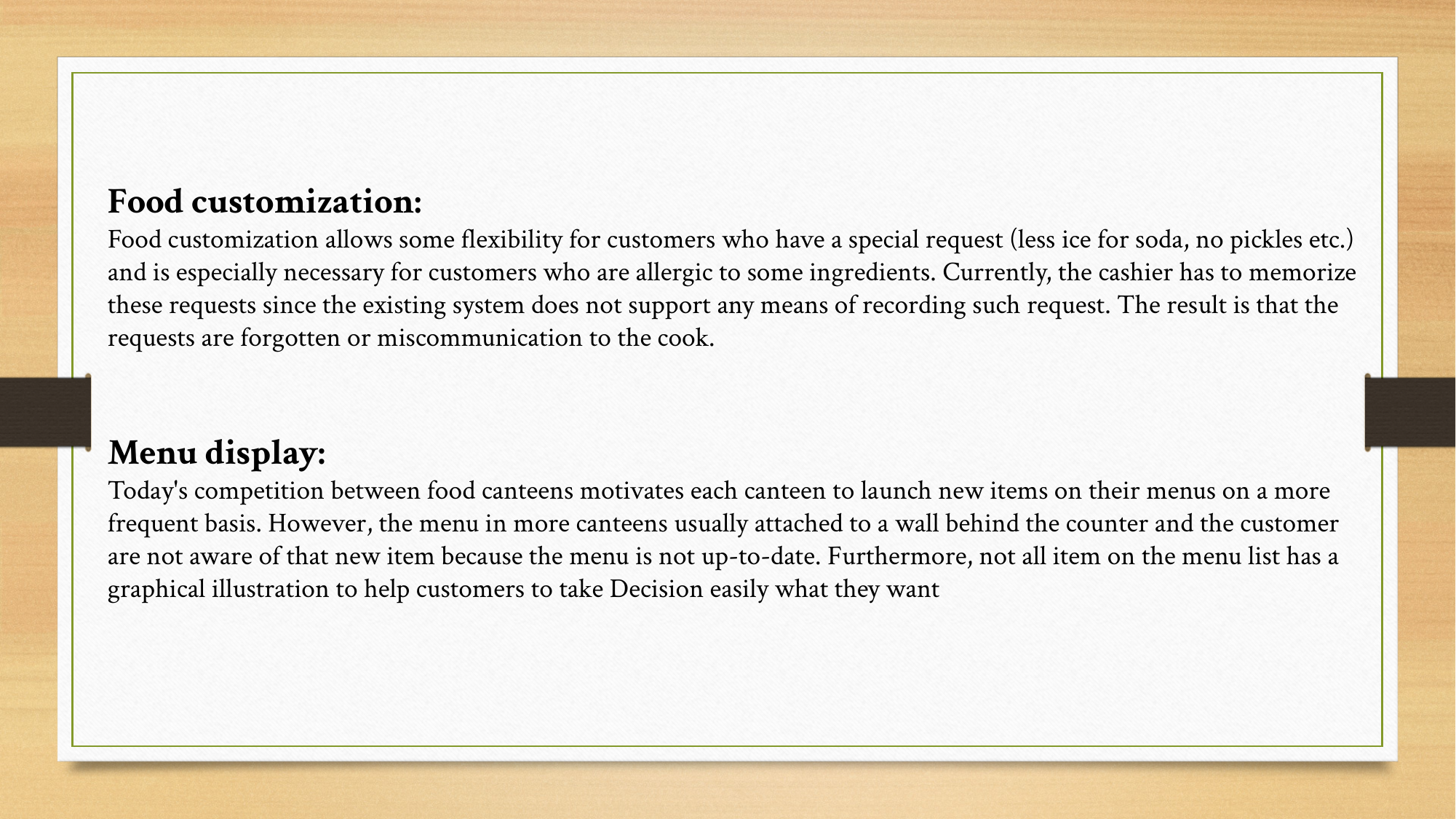

Food customization:
Food customization allows some flexibility for customers who have a special request (less ice for soda, no pickles etc.) and is especially necessary for customers who are allergic to some ingredients. Currently, the cashier has to memorize these requests since the existing system does not support any means of recording such request. The result is that the requests are forgotten or miscommunication to the cook.

Menu display:
Today's competition between food canteens motivates each canteen to launch new items on their menus on a more frequent basis. However, the menu in more canteens usually attached to a wall behind the counter and the customer are not aware of that new item because the menu is not up-to-date. Furthermore, not all item on the menu list has a graphical illustration to help customers to take Decision easily what they want

#